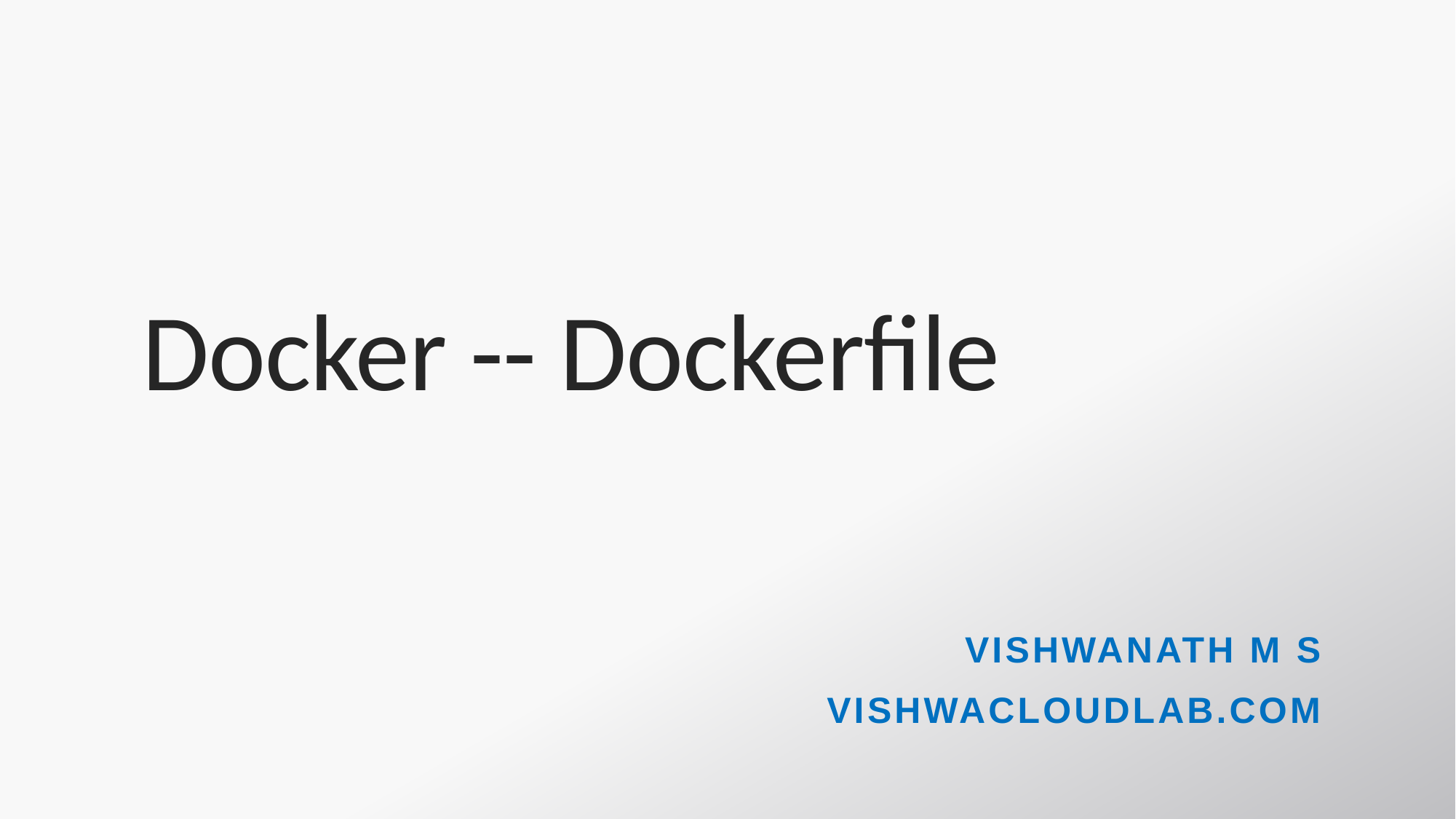

# Docker -- Dockerfile

VishwanaTH m s
VISHWACLOUDLAB.COM